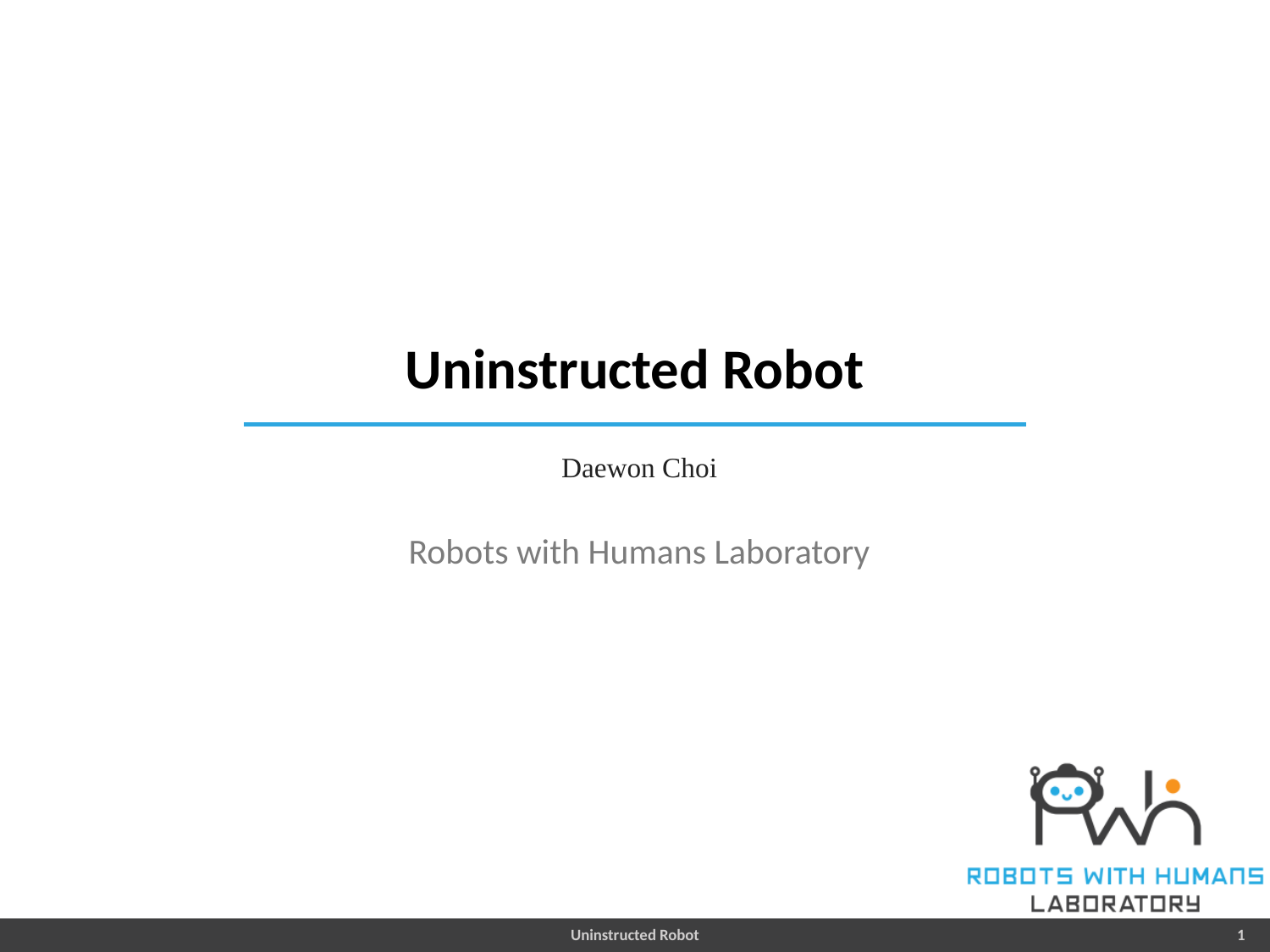

# Uninstructed Robot
Daewon Choi

Robots with Humans Laboratory
Uninstructed Robot
1